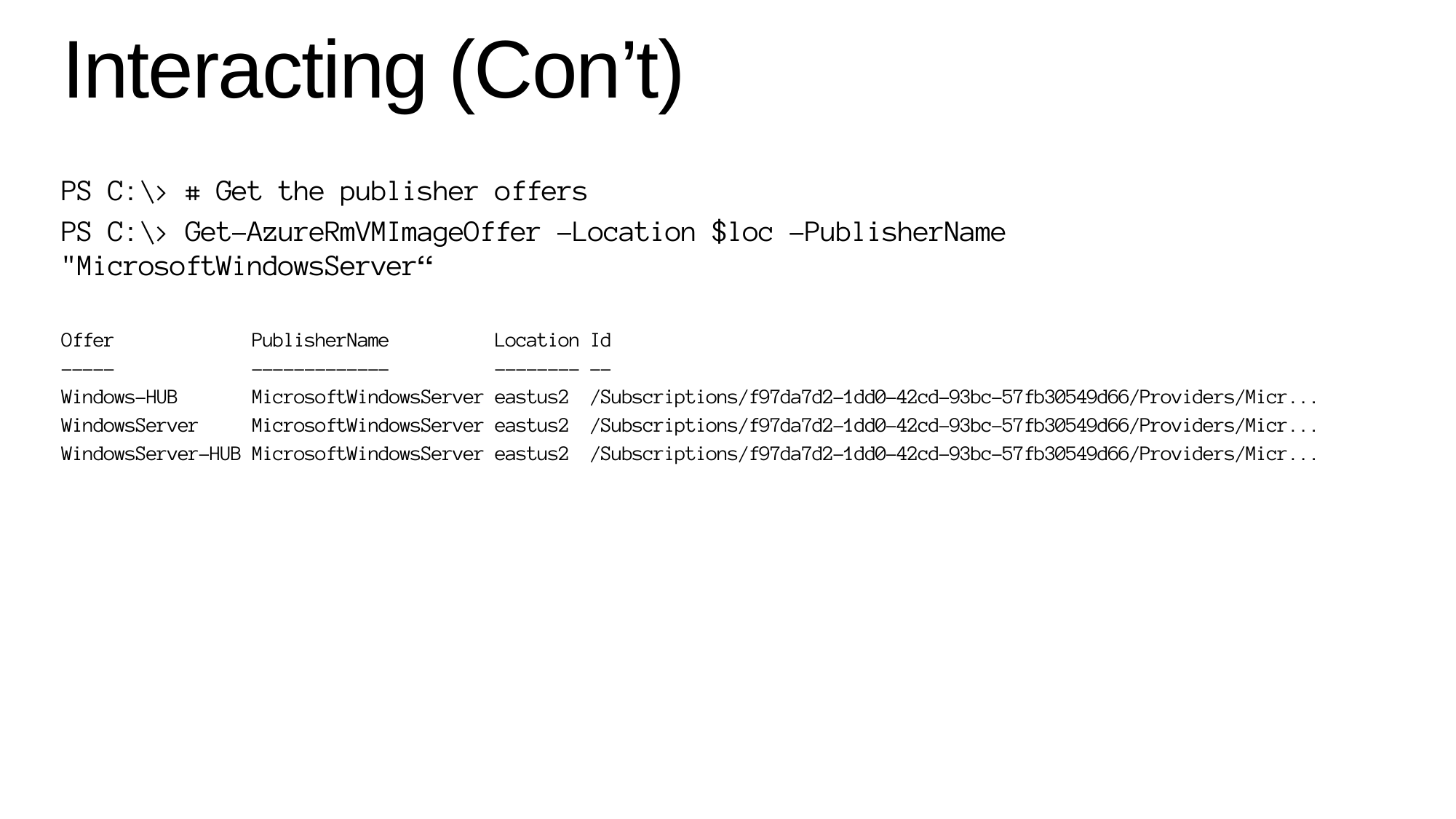

# Interacting (Con’t)
PS C:\> # Get the publisher offers
PS C:\> Get-AzureRmVMImageOffer -Location $loc -PublisherName "MicrosoftWindowsServer“

Offer             PublisherName          Location Id
-----             -------------          -------- --
Windows-HUB       MicrosoftWindowsServer eastus2  /Subscriptions/f97da7d2-1dd0-42cd-93bc-57fb30549d66/Providers/Micr...
WindowsServer     MicrosoftWindowsServer eastus2  /Subscriptions/f97da7d2-1dd0-42cd-93bc-57fb30549d66/Providers/Micr...
WindowsServer-HUB MicrosoftWindowsServer eastus2  /Subscriptions/f97da7d2-1dd0-42cd-93bc-57fb30549d66/Providers/Micr...